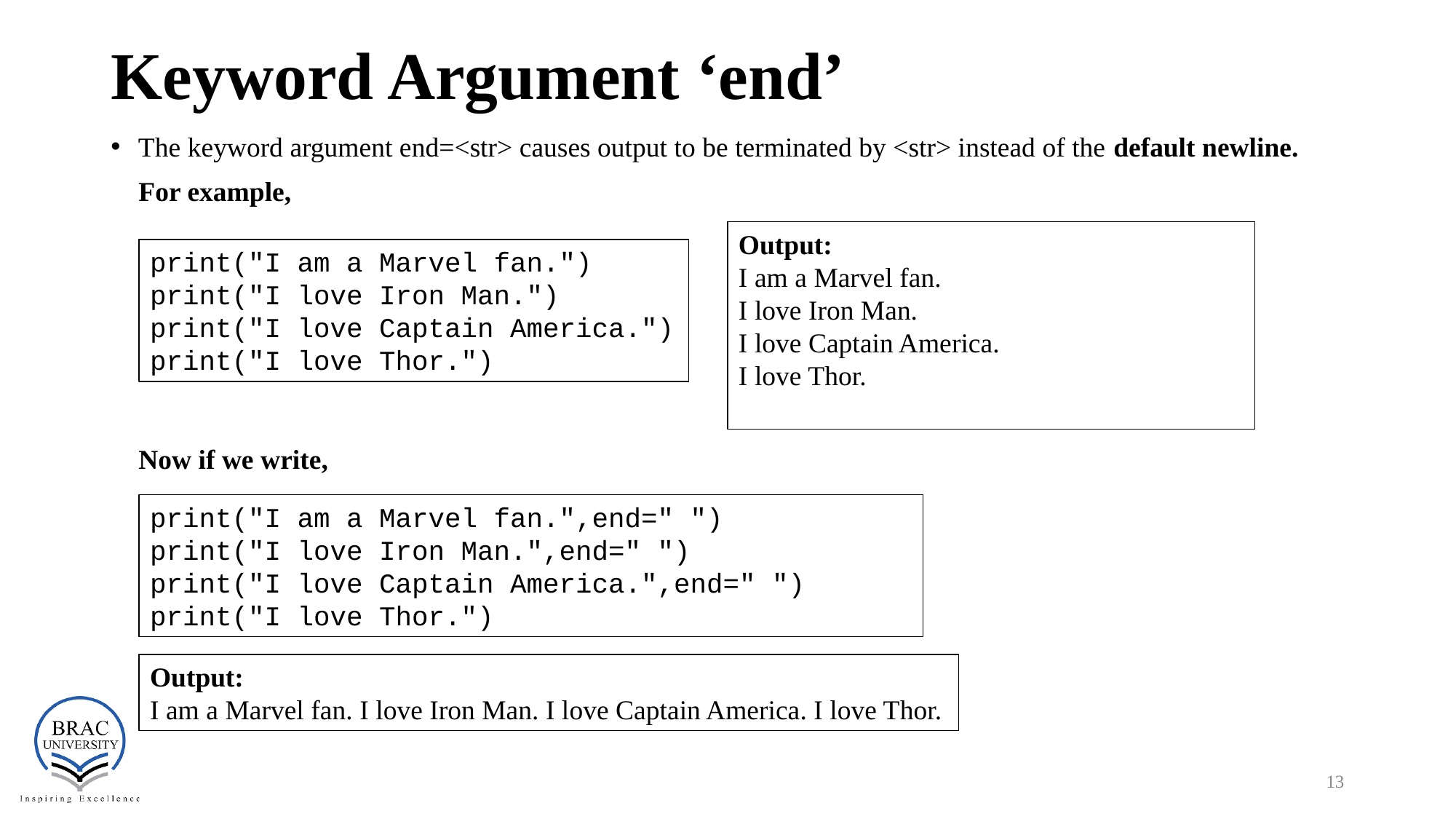

# Keyword Argument ‘end’
The keyword argument end=<str> causes output to be terminated by <str> instead of the default newline.
    For example,

    Now if we write,
Output:
I am a Marvel fan.
I love Iron Man.
I love Captain America.
I love Thor.

print("I am a Marvel fan.")
print("I love Iron Man.")
print("I love Captain America.")
print("I love Thor.")
print("I am a Marvel fan.",end=" ")
print("I love Iron Man.",end=" ")
print("I love Captain America.",end=" ")
print("I love Thor.")
Output:
I am a Marvel fan. I love Iron Man. I love Captain America. I love Thor.
13